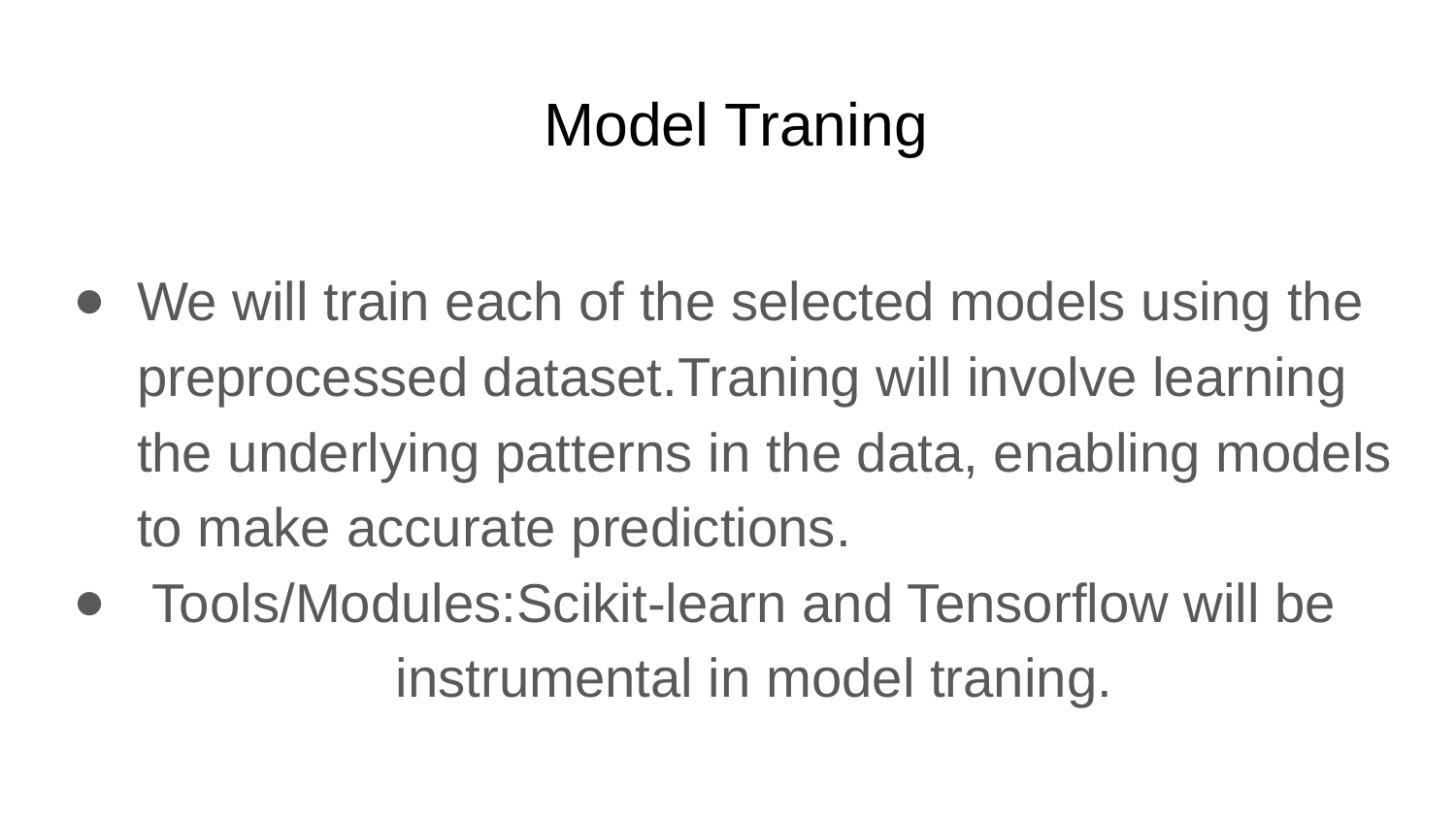

# Model Traning
We will train each of the selected models using the  preprocessed dataset.Traning will involve learning the underlying patterns in the data, enabling models to make accurate predictions.
 Tools/Modules:Scikit-learn and Tensorflow will be                     instrumental in model traning.